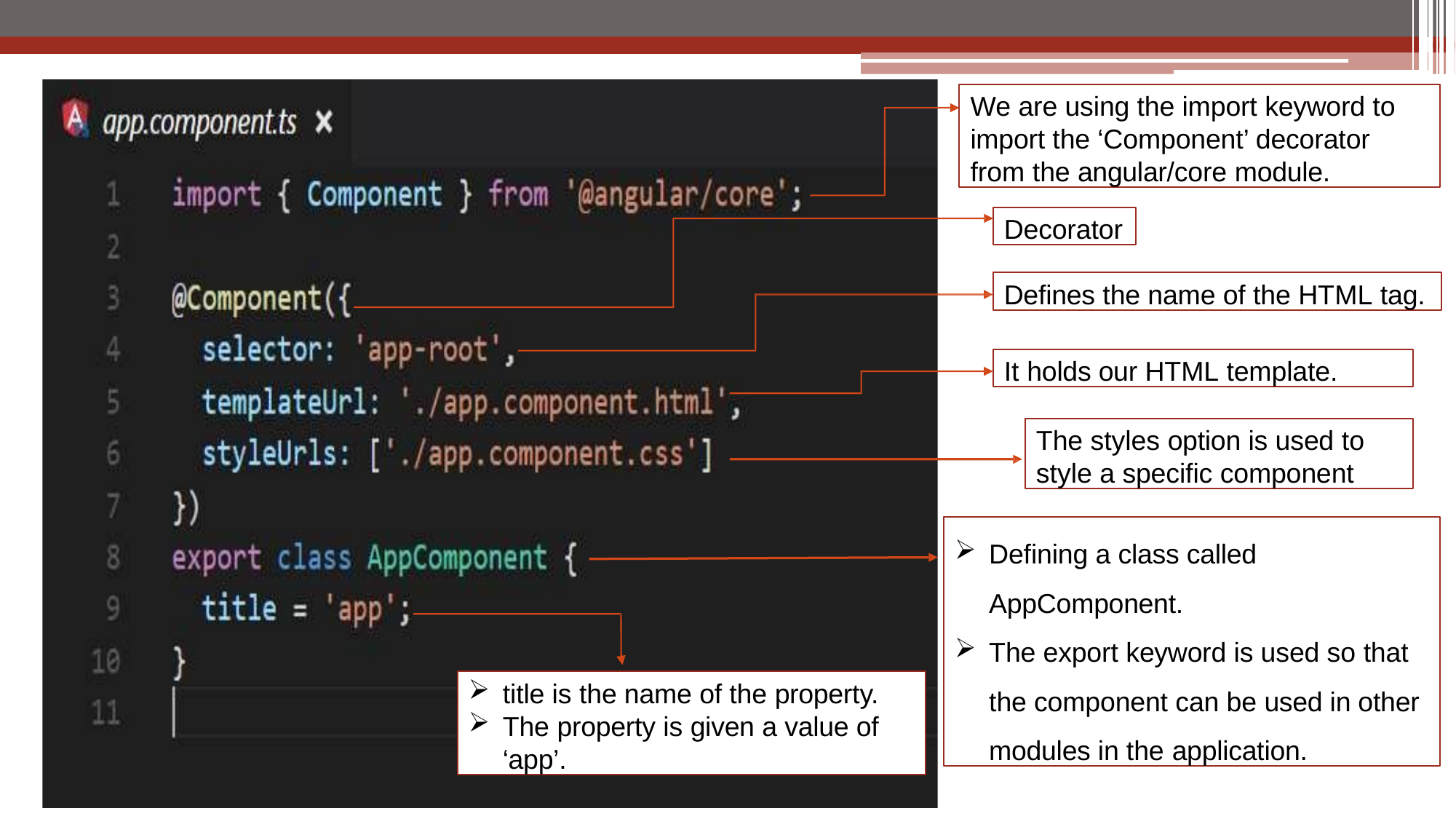

We are using the import keyword to  import the ‘Component’ decorator  from the angular/core module.

Decorator

Defines the name of the HTML tag.

It holds our HTML template.

The styles option is used to  style a specific component

Defining a class called  AppComponent.
The export keyword is used so that  the component can be used in other  modules in the application.

title is the name of the property.
The property is given a value of  ‘app’.